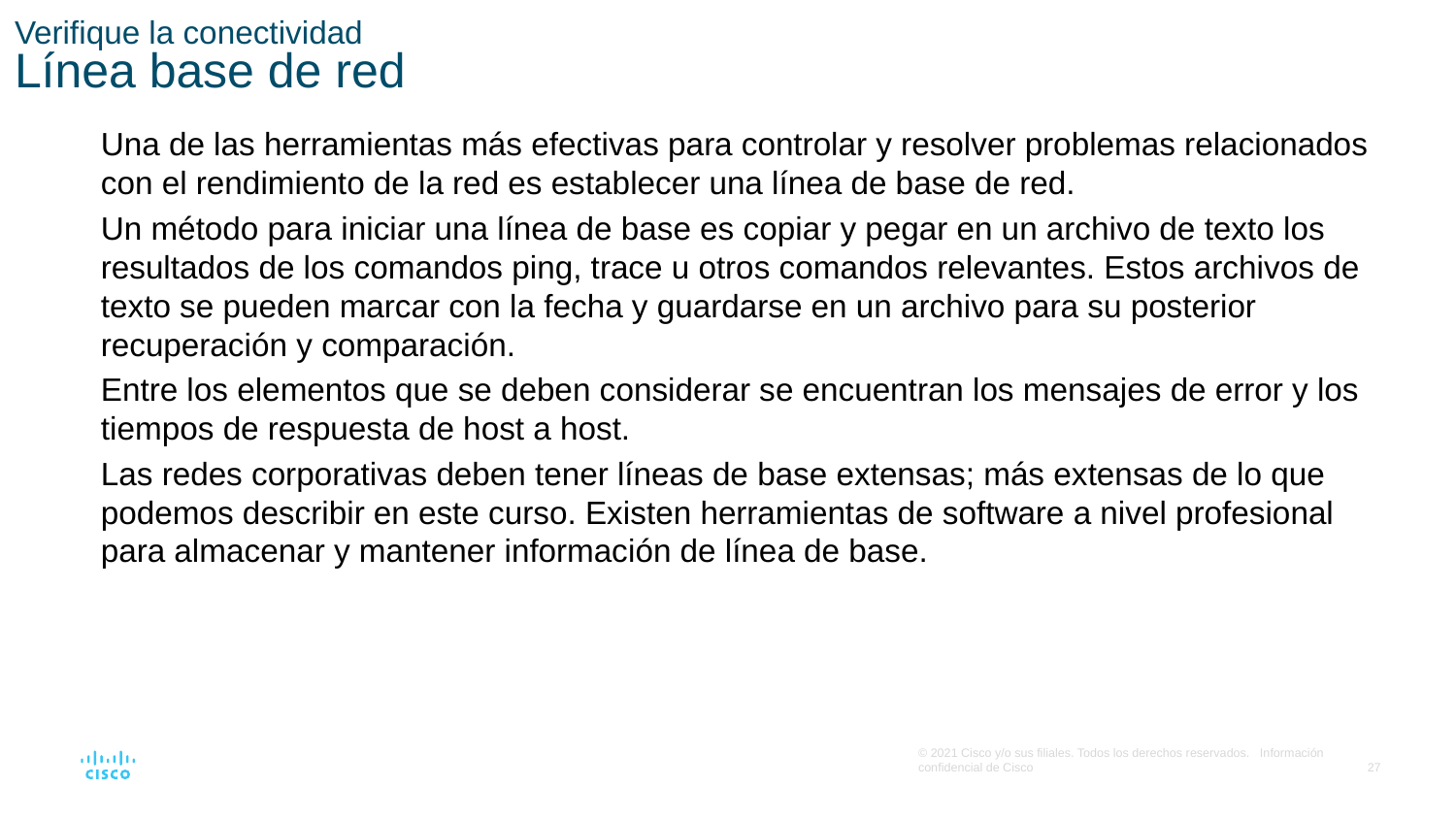

# Verifique la conectividad Línea base de red
Una de las herramientas más efectivas para controlar y resolver problemas relacionados con el rendimiento de la red es establecer una línea de base de red.
Un método para iniciar una línea de base es copiar y pegar en un archivo de texto los resultados de los comandos ping, trace u otros comandos relevantes. Estos archivos de texto se pueden marcar con la fecha y guardarse en un archivo para su posterior recuperación y comparación.
Entre los elementos que se deben considerar se encuentran los mensajes de error y los tiempos de respuesta de host a host.
Las redes corporativas deben tener líneas de base extensas; más extensas de lo que podemos describir en este curso. Existen herramientas de software a nivel profesional para almacenar y mantener información de línea de base.